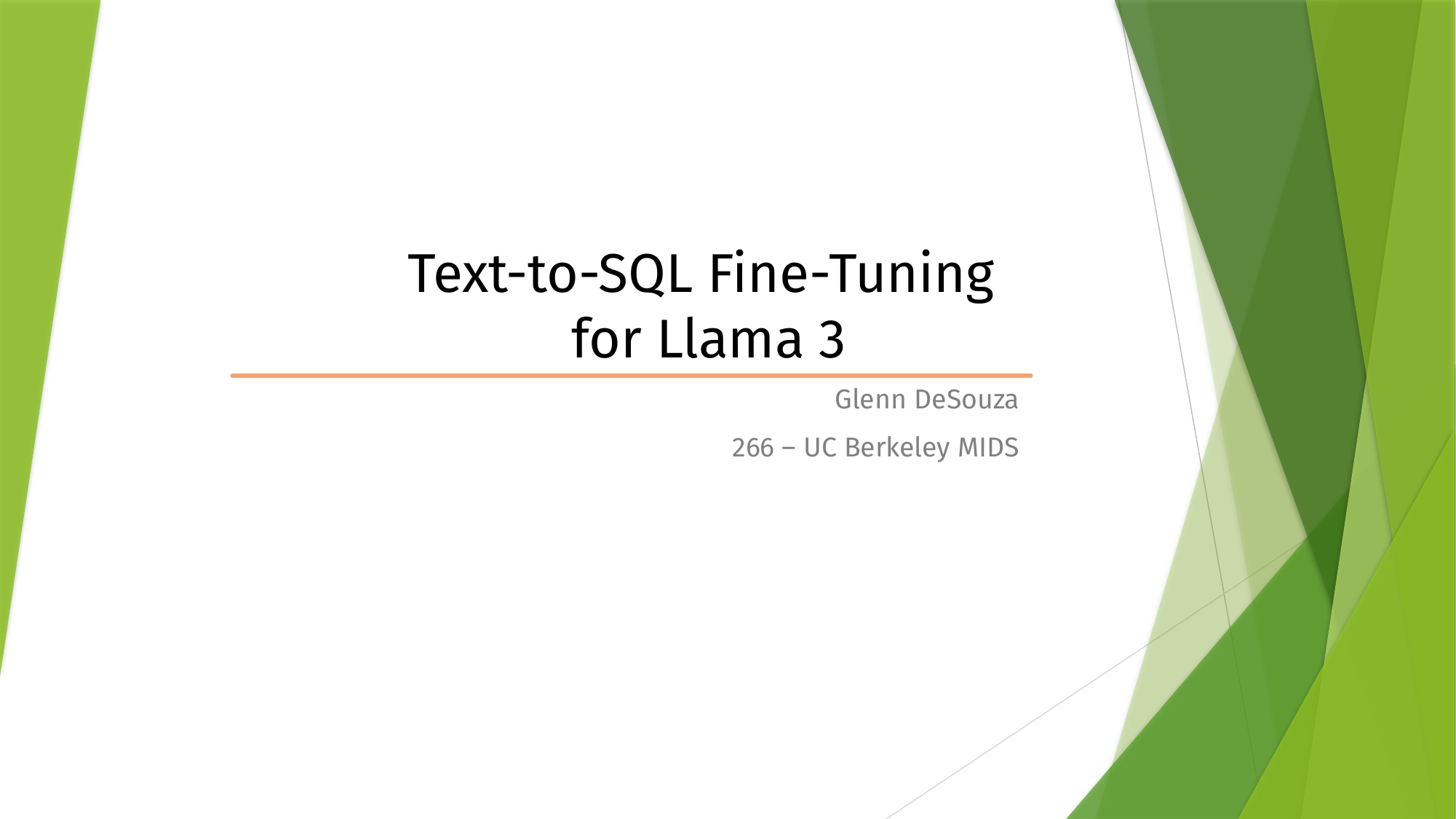

Text-to-SQL Fine-Tuning
for Llama 3
Glenn DeSouza
266 – UC Berkeley MIDS